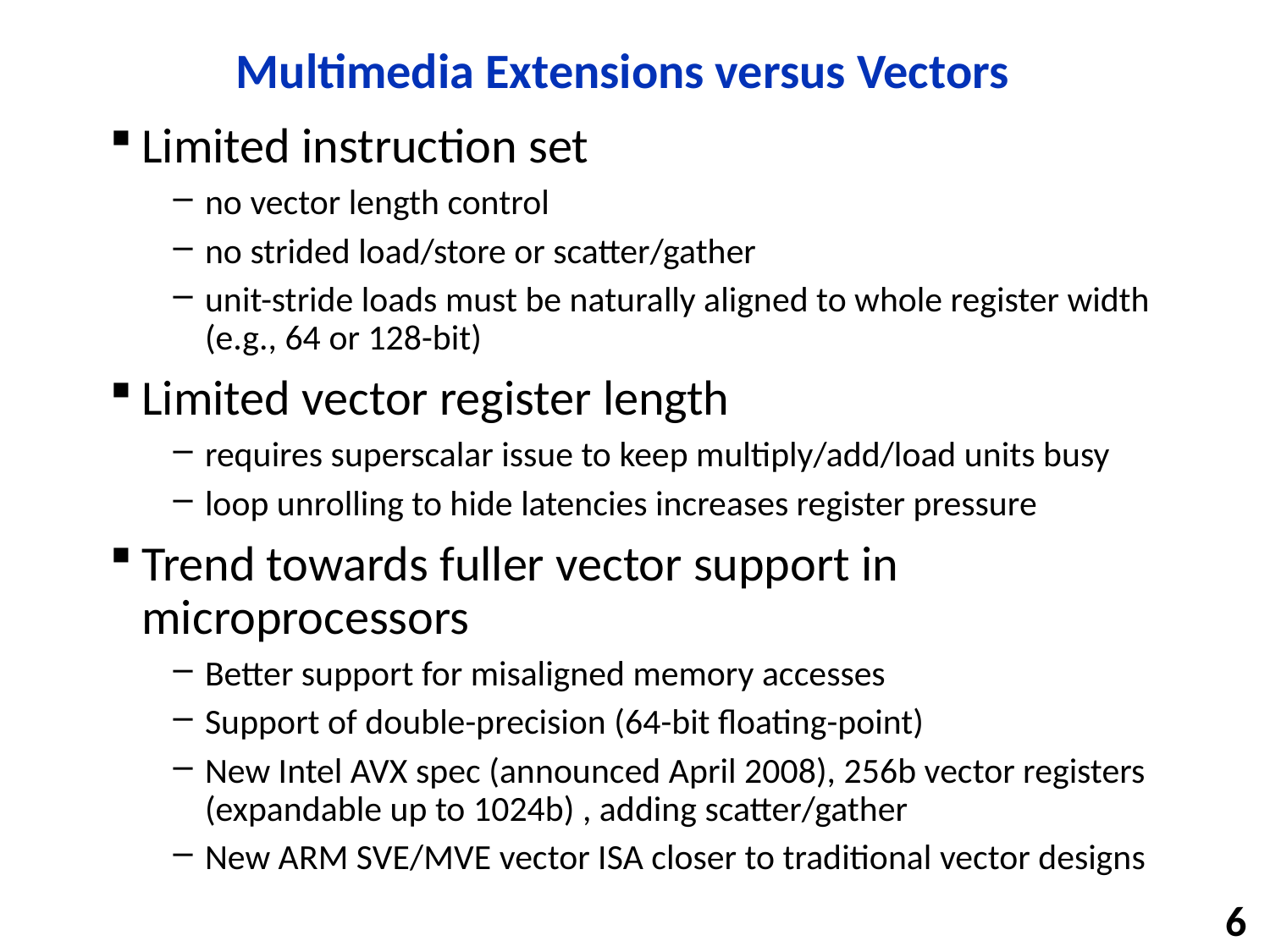

# Multimedia Extensions versus Vectors
Limited instruction set
no vector length control
no strided load/store or scatter/gather
unit-stride loads must be naturally aligned to whole register width (e.g., 64 or 128-bit)
Limited vector register length
requires superscalar issue to keep multiply/add/load units busy
loop unrolling to hide latencies increases register pressure
Trend towards fuller vector support in microprocessors
Better support for misaligned memory accesses
Support of double-precision (64-bit floating-point)
New Intel AVX spec (announced April 2008), 256b vector registers (expandable up to 1024b) , adding scatter/gather
New ARM SVE/MVE vector ISA closer to traditional vector designs
6